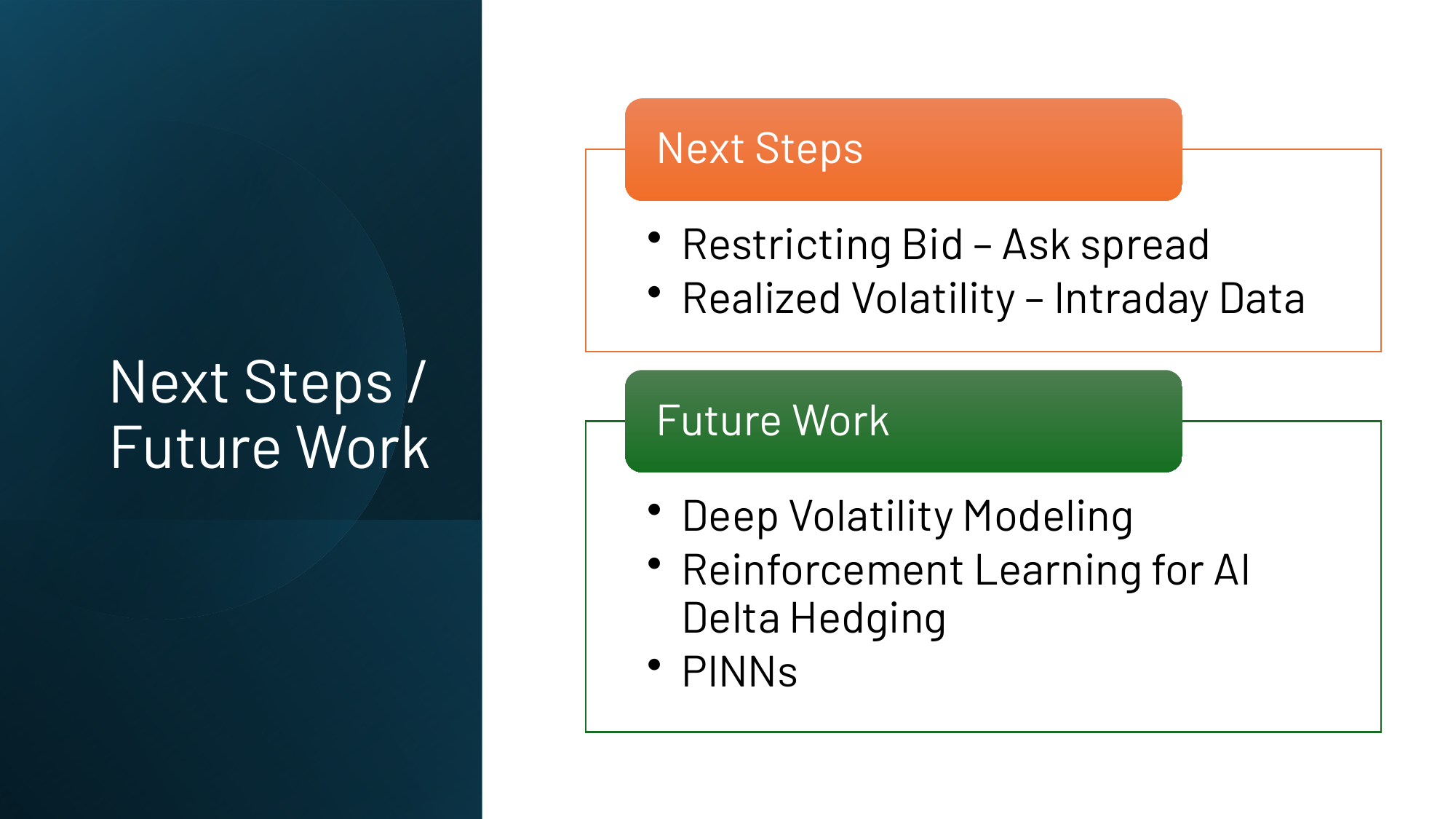

Restricting Bid – Ask spread
Realized Volatility – Intraday Data
Next Steps
Deep Volatility Modeling
Reinforcement Learning for AI Delta Hedging
PINNs
Future Work

# Next Steps / Future Work